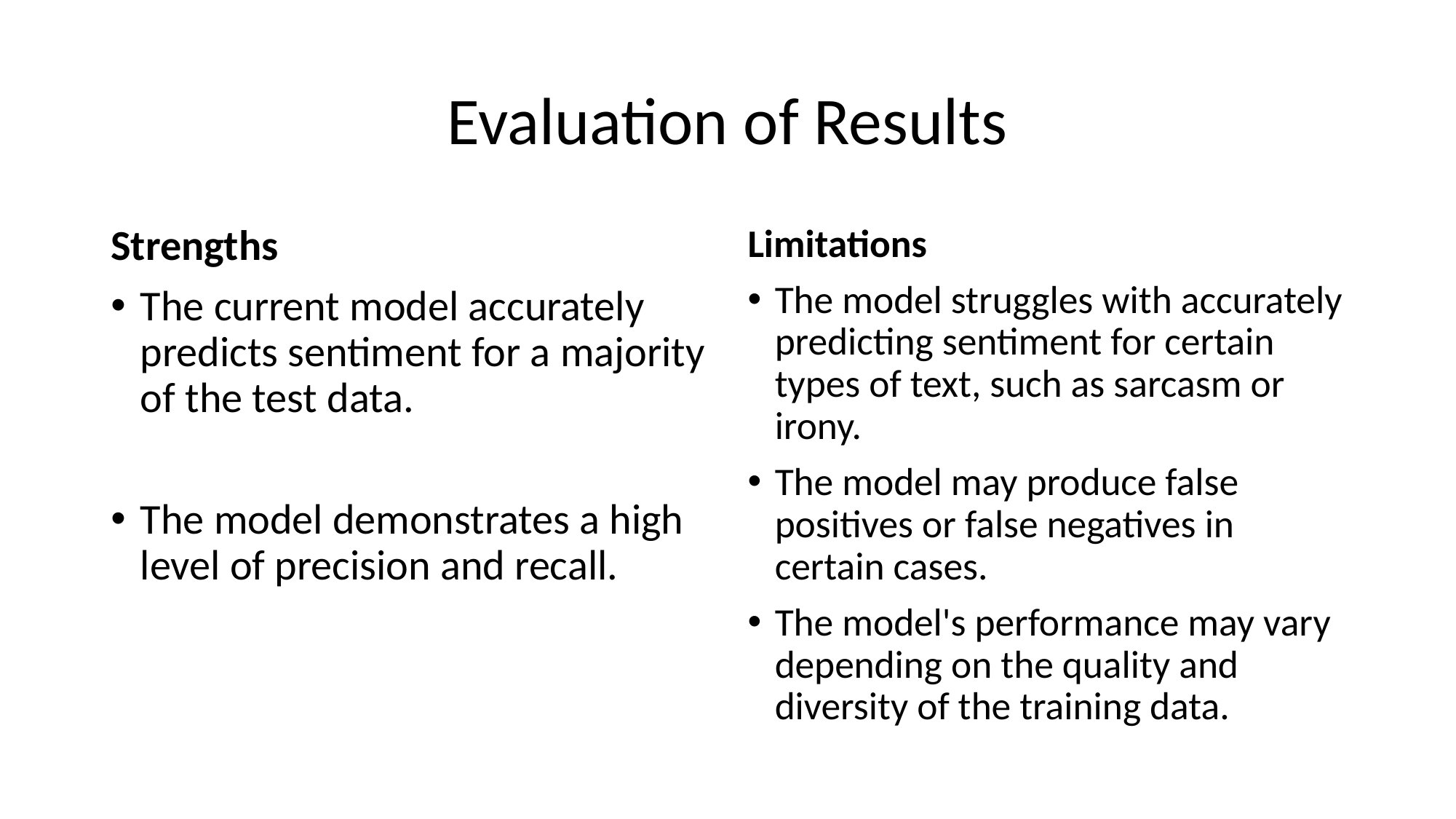

# Evaluation of Results
Strengths
The current model accurately predicts sentiment for a majority of the test data.

The model demonstrates a high level of precision and recall.

Limitations
The model struggles with accurately predicting sentiment for certain types of text, such as sarcasm or irony.
The model may produce false positives or false negatives in certain cases.
The model's performance may vary depending on the quality and diversity of the training data.